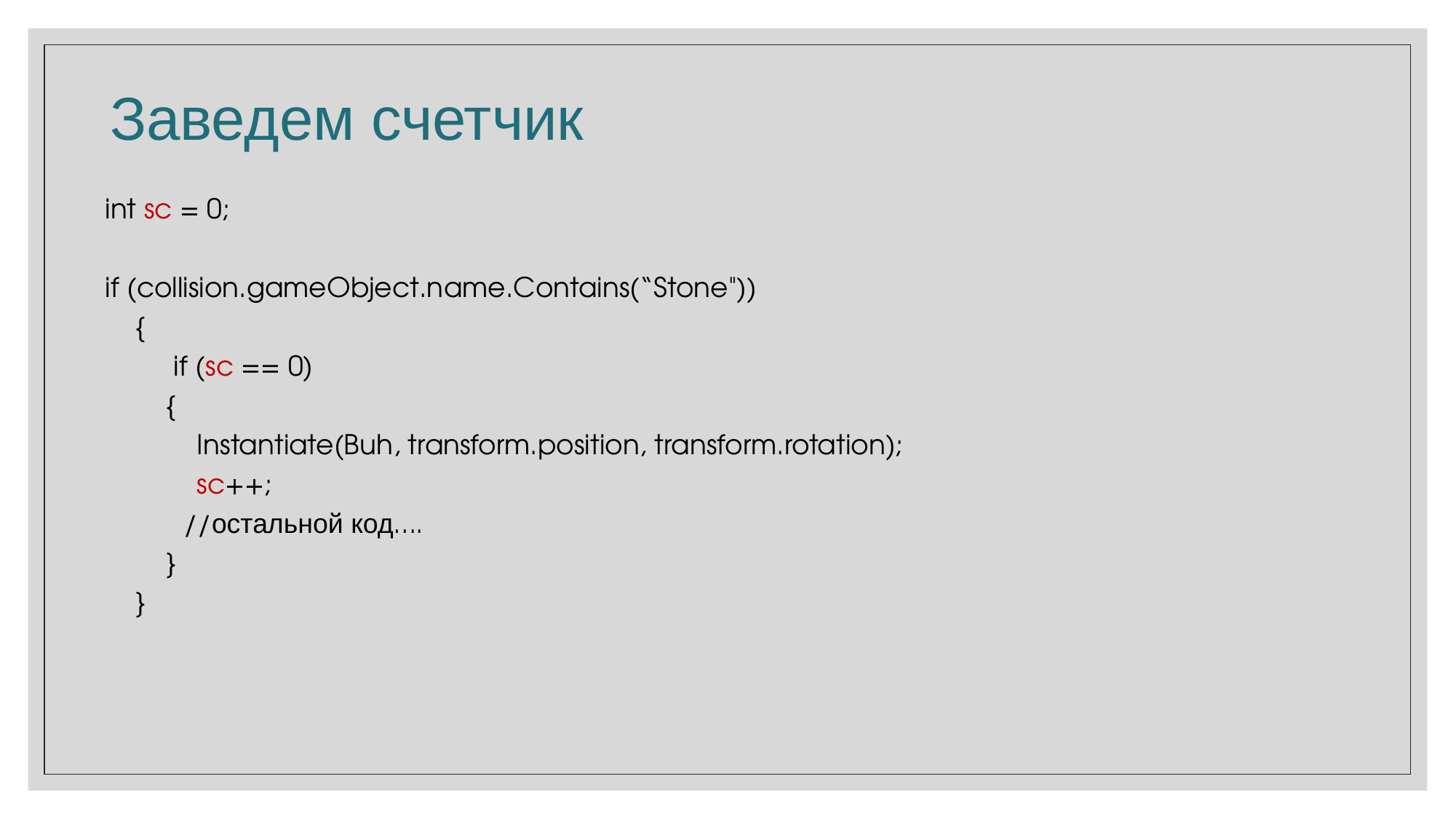

# Заведем счетчик
    int sc = 0;

    if (collision.gameObject.name.Contains(“Stone"))
        {
             if (sc == 0)
            {
                Instantiate(Buh, transform.position, transform.rotation);
                sc++;
	//остальной код….
            }
        }